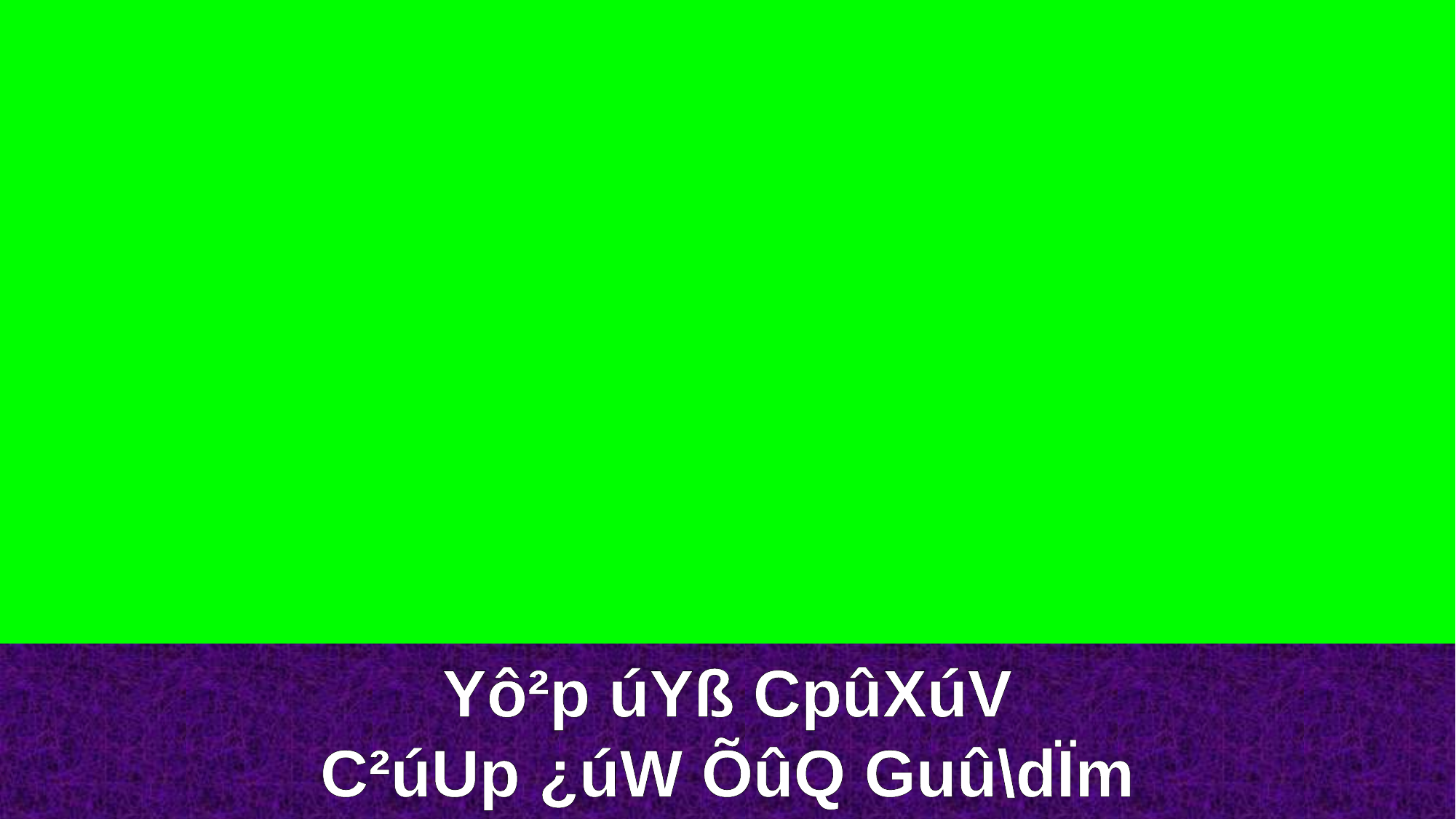

Yô²p úYß CpûXúV
C²úUp ¿úW ÕûQ Guû\dÏm